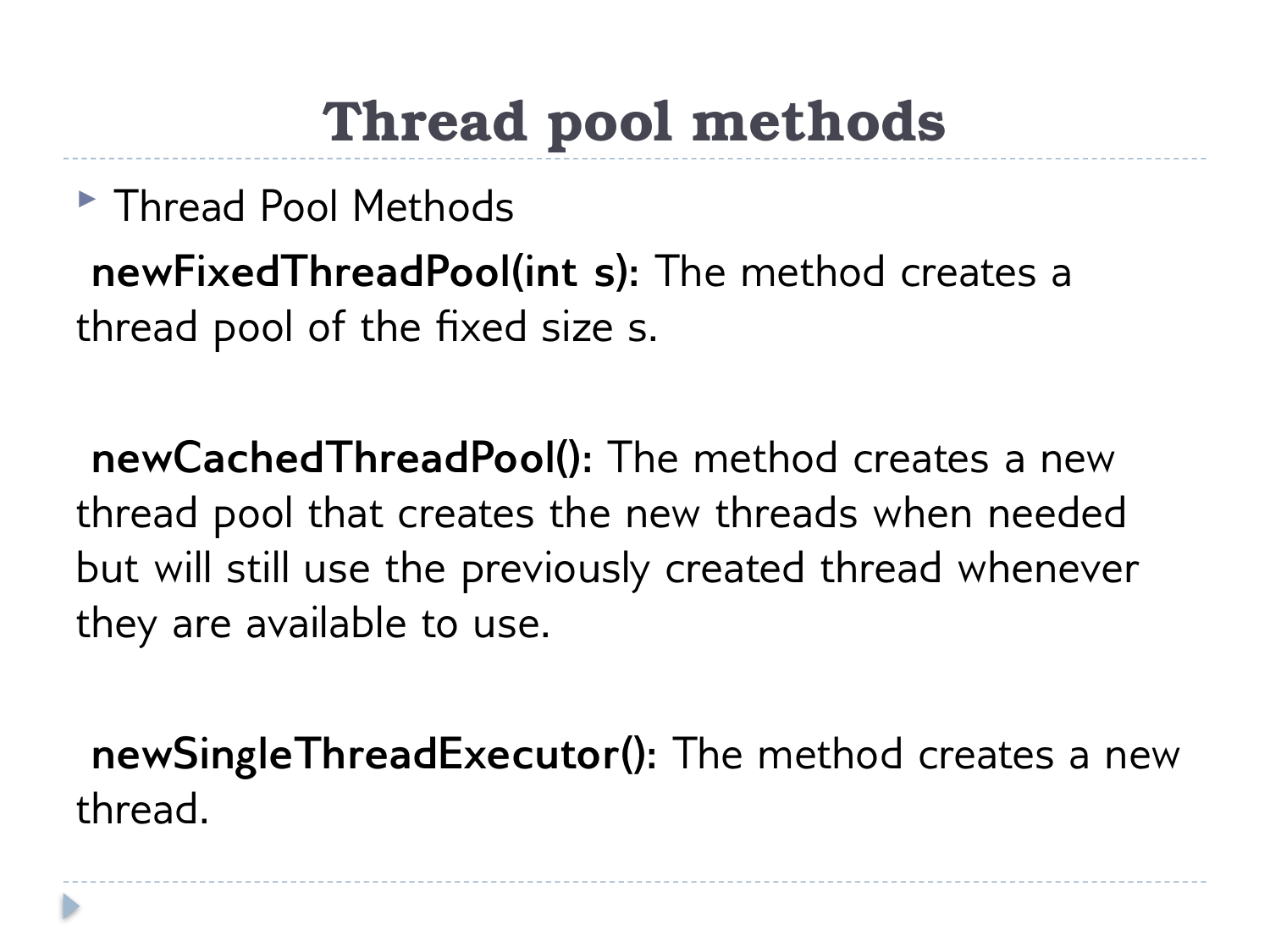

# Thread pool methods
Thread Pool Methods
 newFixedThreadPool(int s): The method creates a thread pool of the fixed size s.

 newCachedThreadPool(): The method creates a new thread pool that creates the new threads when needed but will still use the previously created thread whenever they are available to use.

 newSingleThreadExecutor(): The method creates a new thread.